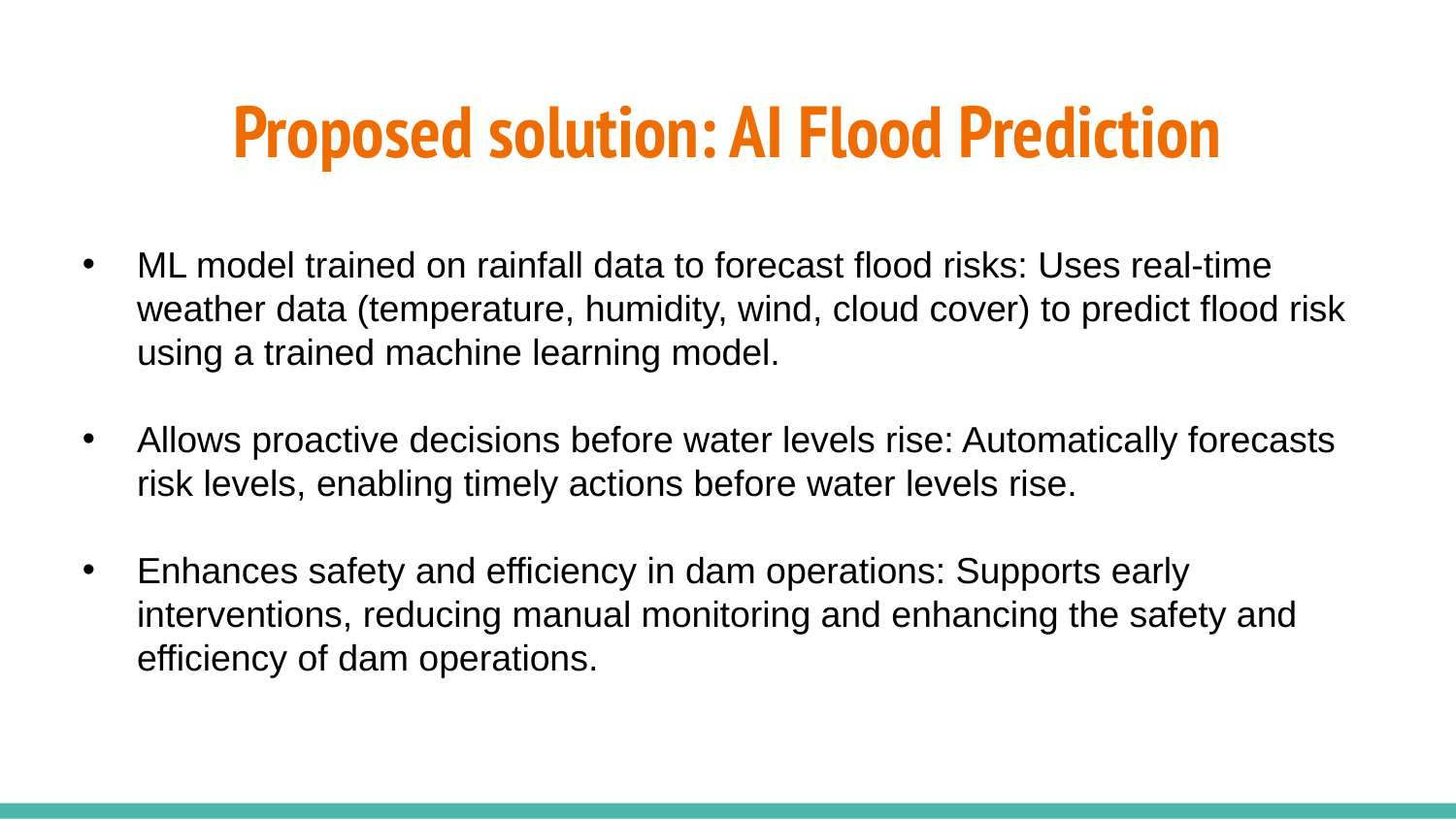

# Proposed solution: AI Flood Prediction

ML model trained on rainfall data to forecast flood risks: Uses real-time weather data (temperature, humidity, wind, cloud cover) to predict flood risk using a trained machine learning model.

Allows proactive decisions before water levels rise: Automatically forecasts risk levels, enabling timely actions before water levels rise.

Enhances safety and efficiency in dam operations: Supports early interventions, reducing manual monitoring and enhancing the safety and efficiency of dam operations.